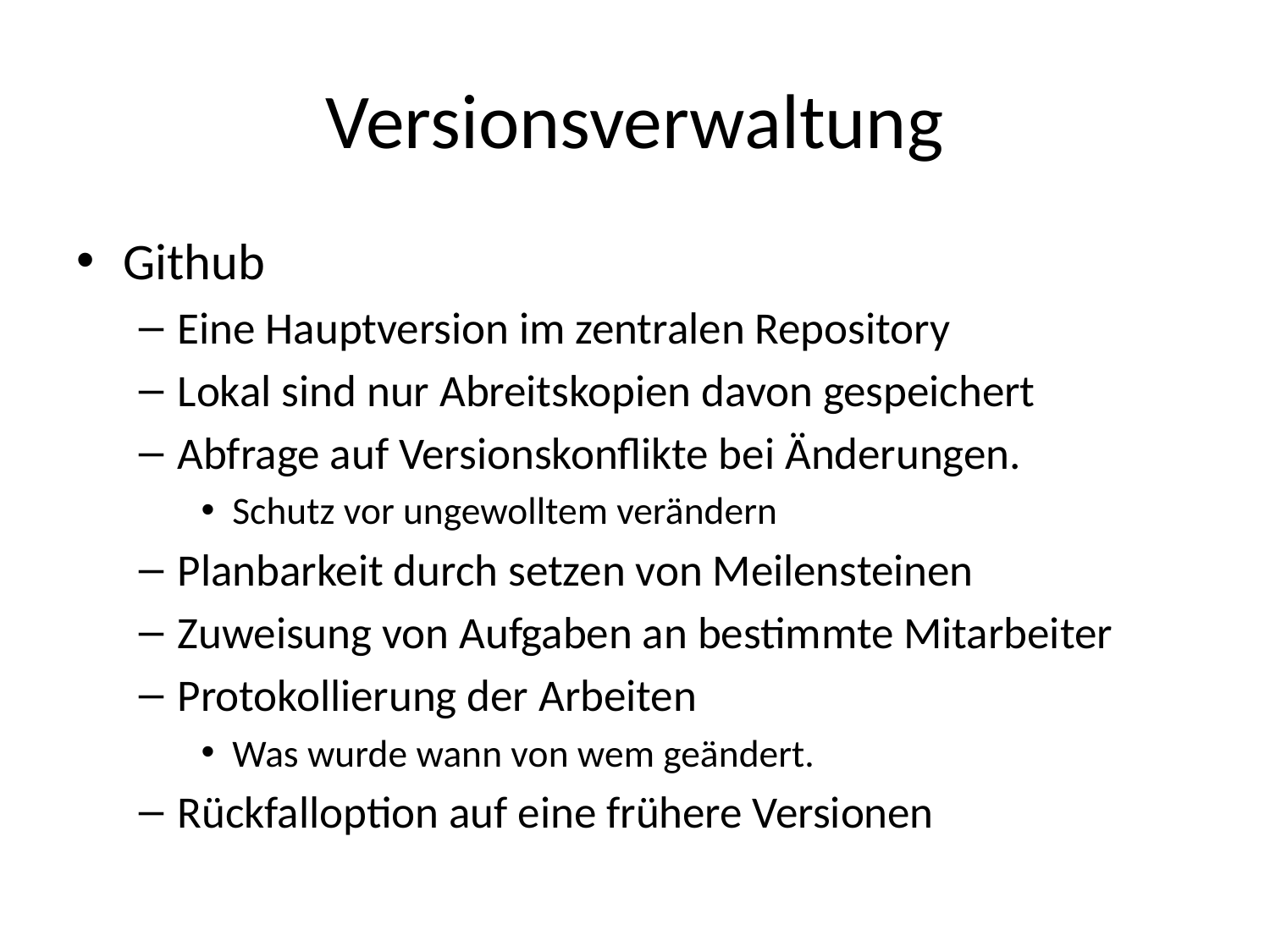

# Versionsverwaltung
Github
Eine Hauptversion im zentralen Repository
Lokal sind nur Abreitskopien davon gespeichert
Abfrage auf Versionskonflikte bei Änderungen.
Schutz vor ungewolltem verändern
Planbarkeit durch setzen von Meilensteinen
Zuweisung von Aufgaben an bestimmte Mitarbeiter
Protokollierung der Arbeiten
Was wurde wann von wem geändert.
Rückfalloption auf eine frühere Versionen